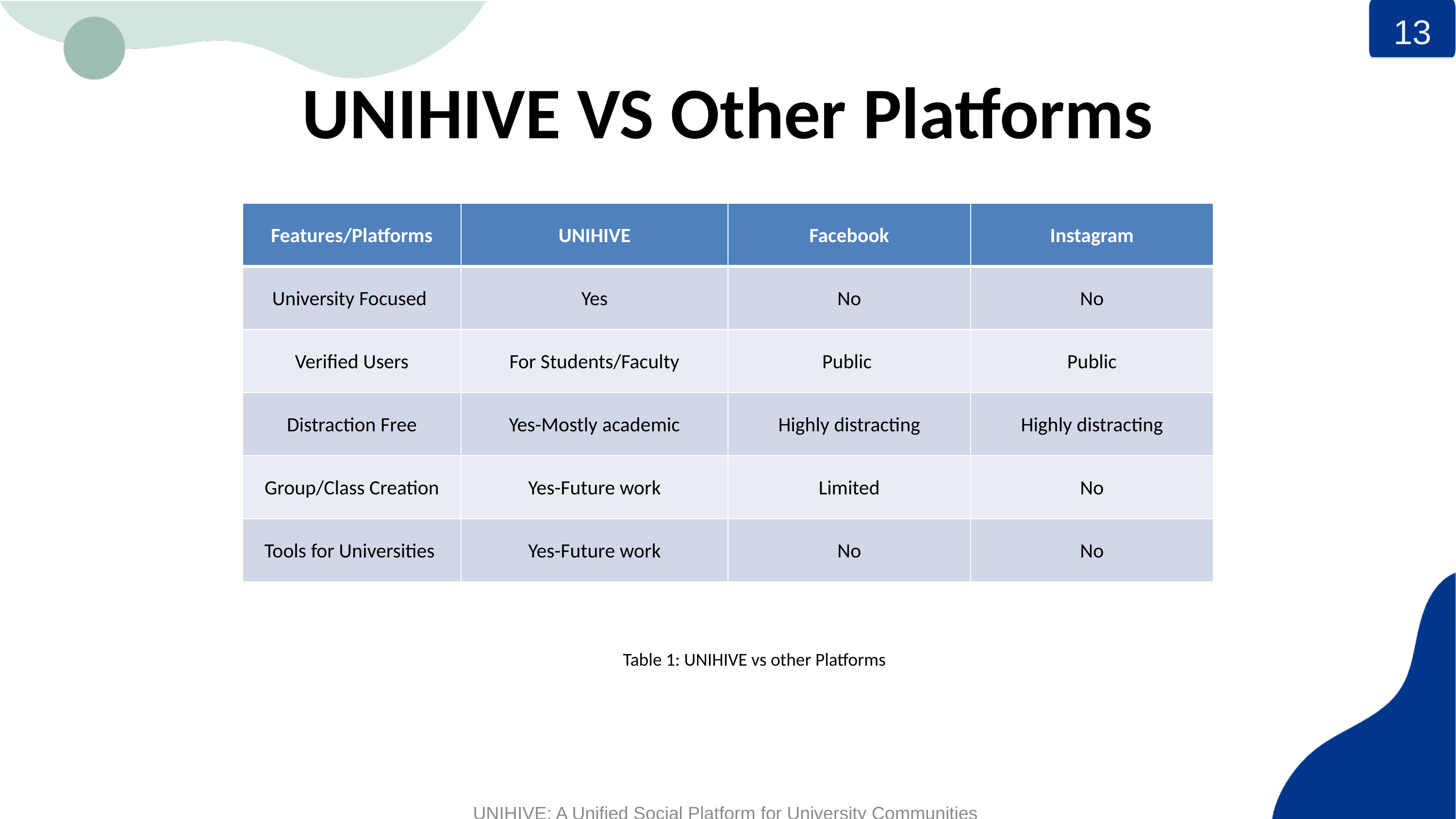

13

UNIHIVE VS Other Platforms
| Features/Platforms | UNIHIVE | Facebook | Instagram |
| --- | --- | --- | --- |
| University Focused | Yes | No | No |
| Verified Users | For Students/Faculty | Public | Public |
| Distraction Free | Yes-Mostly academic | Highly distracting | Highly distracting |
| Group/Class Creation | Yes-Future work | Limited | No |
| Tools for Universities | Yes-Future work | No | No |

Table 1: UNIHIVE vs other Platforms
UNIHIVE: A Unified Social Platform for University Communities